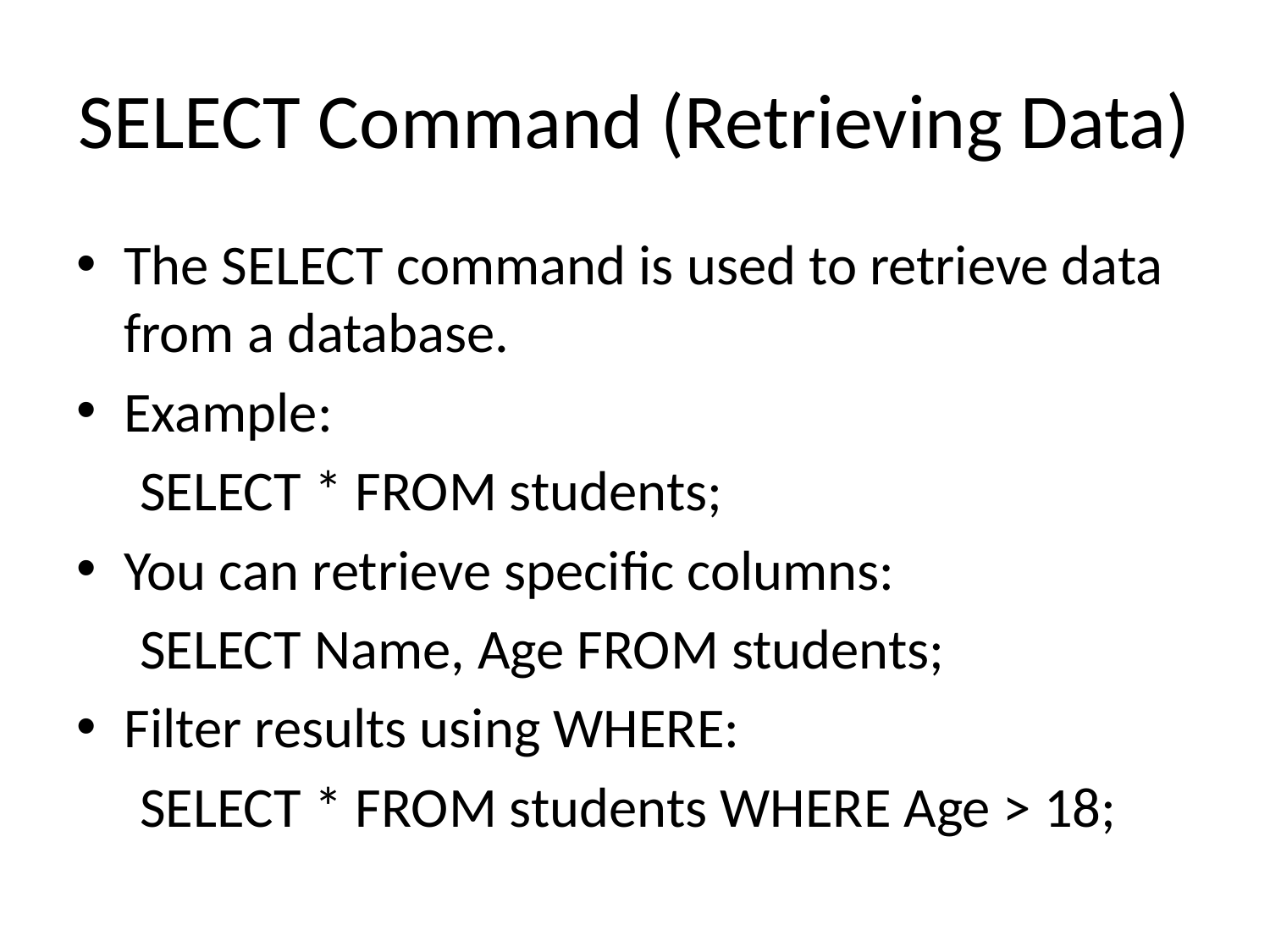

# SELECT Command (Retrieving Data)
The SELECT command is used to retrieve data from a database.
Example:
SELECT * FROM students;
You can retrieve specific columns:
SELECT Name, Age FROM students;
Filter results using WHERE:
SELECT * FROM students WHERE Age > 18;